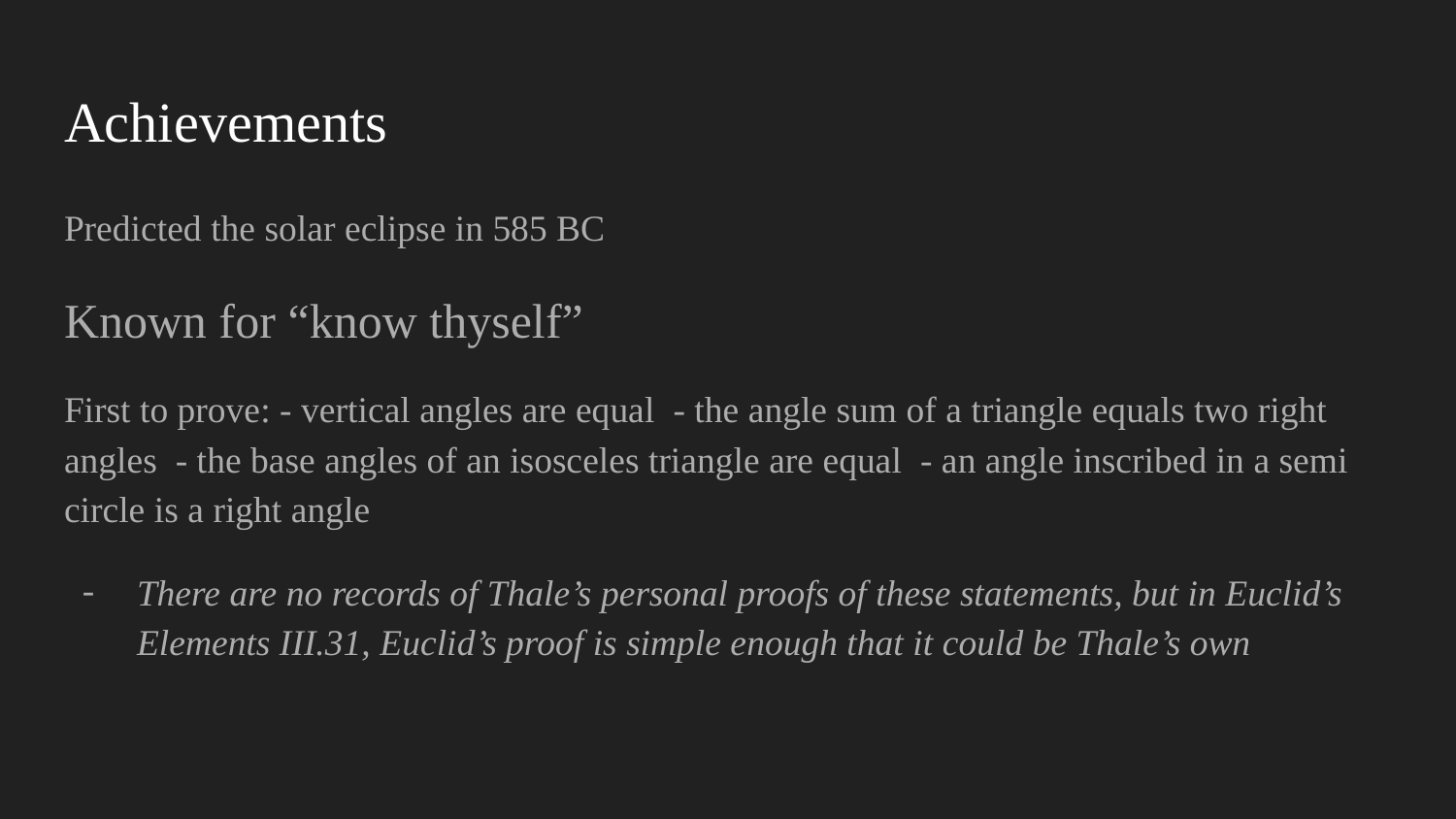

# Achievements
Predicted the solar eclipse in 585 BC
Known for “know thyself”
First to prove: - vertical angles are equal  - the angle sum of a triangle equals two right angles  - the base angles of an isosceles triangle are equal  - an angle inscribed in a semi circle is a right angle
There are no records of Thale’s personal proofs of these statements, but in Euclid’s Elements III.31, Euclid’s proof is simple enough that it could be Thale’s own